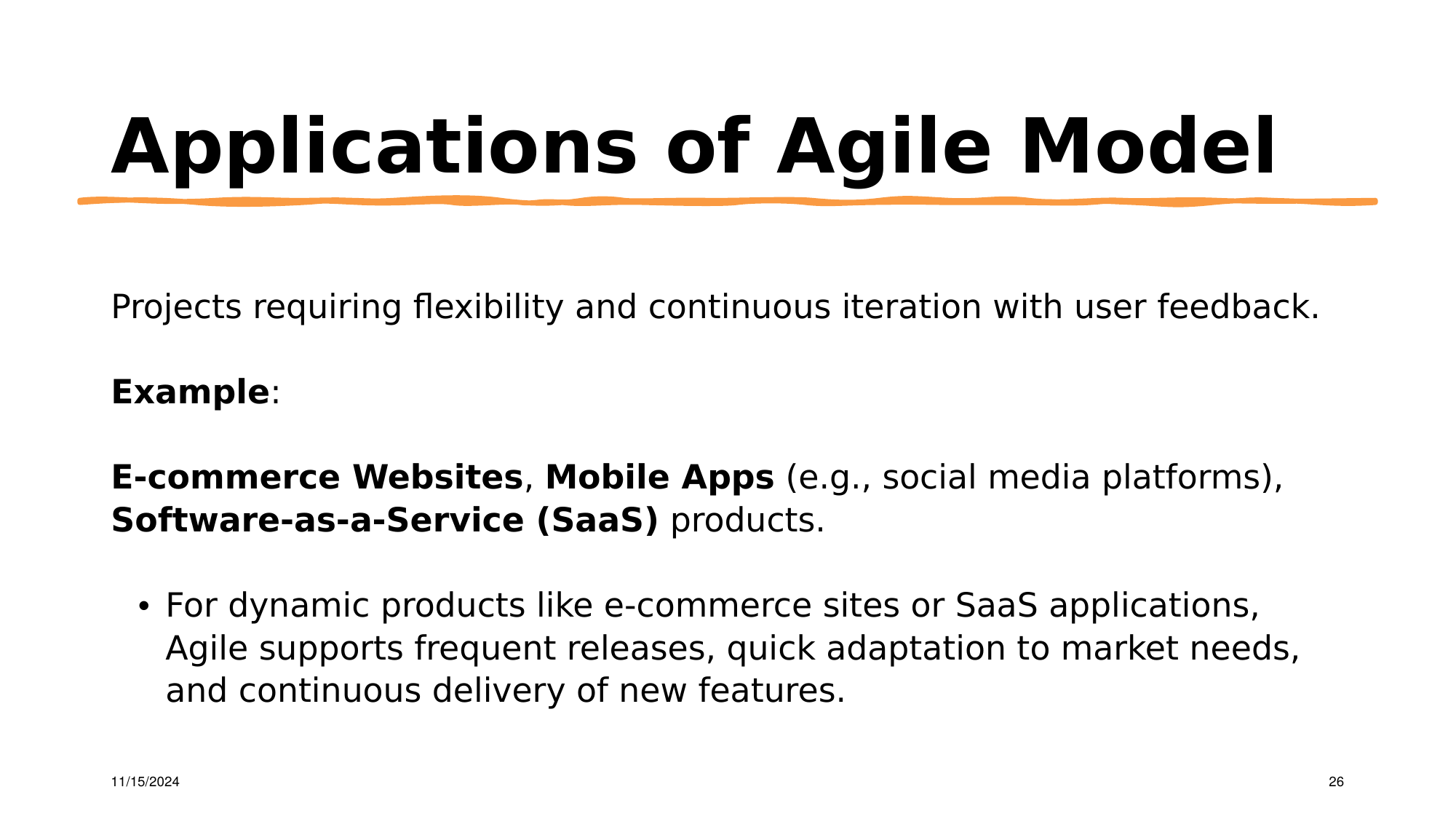

# Applications of Agile Model

Projects requiring flexibility and continuous iteration with user feedback.

Example:
E-commerce Websites, Mobile Apps (e.g., social media platforms), Software-as-a-Service (SaaS) products.

For dynamic products like e-commerce sites or SaaS applications, Agile supports frequent releases, quick adaptation to market needs, and continuous delivery of new features.

11/15/2024

26